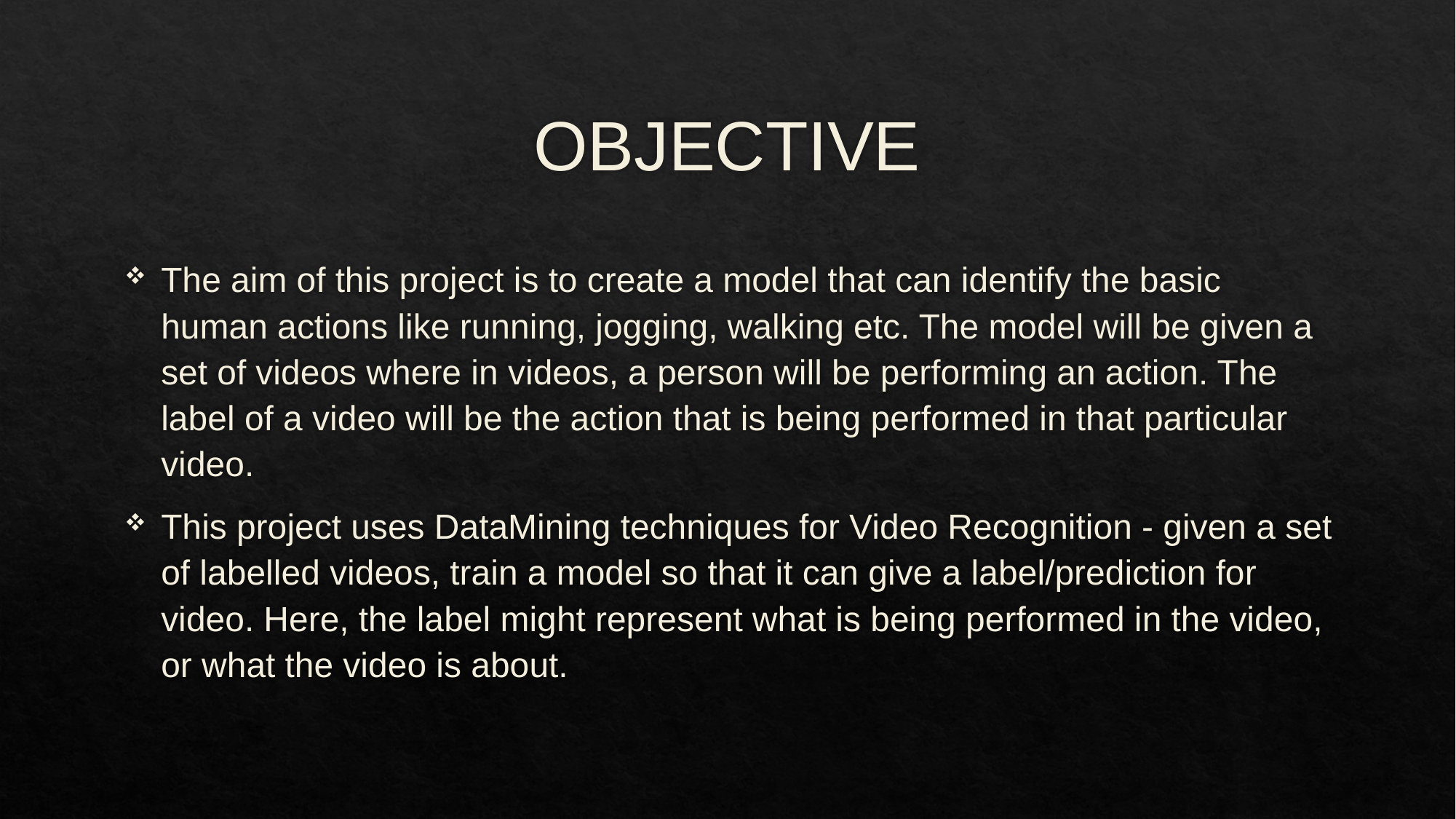

# OBJECTIVE
The aim of this project is to create a model that can identify the basic human actions like running, jogging, walking etc. The model will be given a set of videos where in videos, a person will be performing an action. The label of a video will be the action that is being performed in that particular video.
This project uses DataMining techniques for Video Recognition - given a set of labelled videos, train a model so that it can give a label/prediction for video. Here, the label might represent what is being performed in the video, or what the video is about.